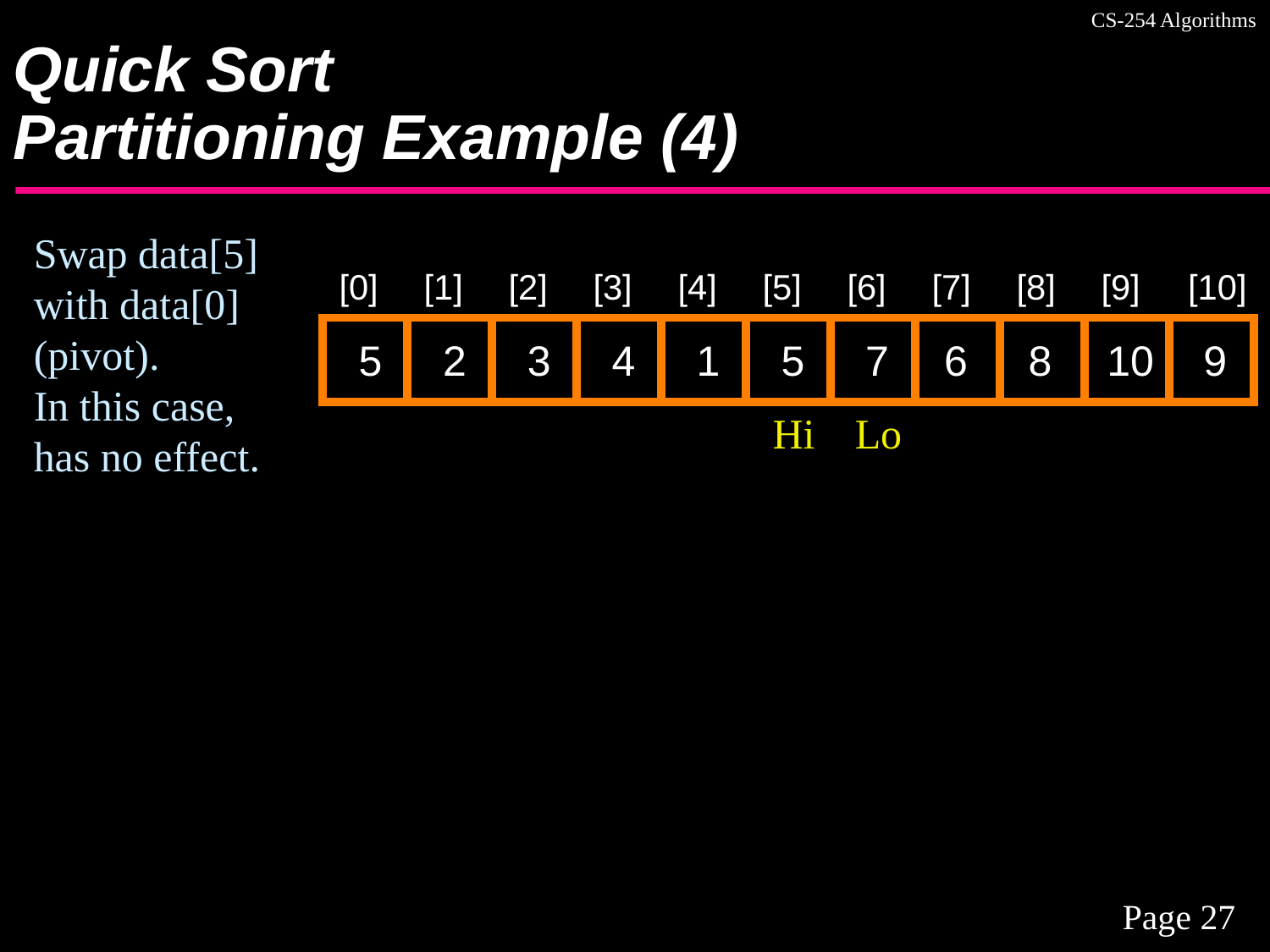

# Quick Sort Partitioning Example (4)
Swap data[5] with data[0] (pivot).
In this case, has no effect.
[0]
[1]
[2]
[3]
[4]
[5]
[6]
[7]
[8]
[9]
[10]

 5
 2
 3
 4
1
5
7
 6
 8
10
 9
Hi
Lo